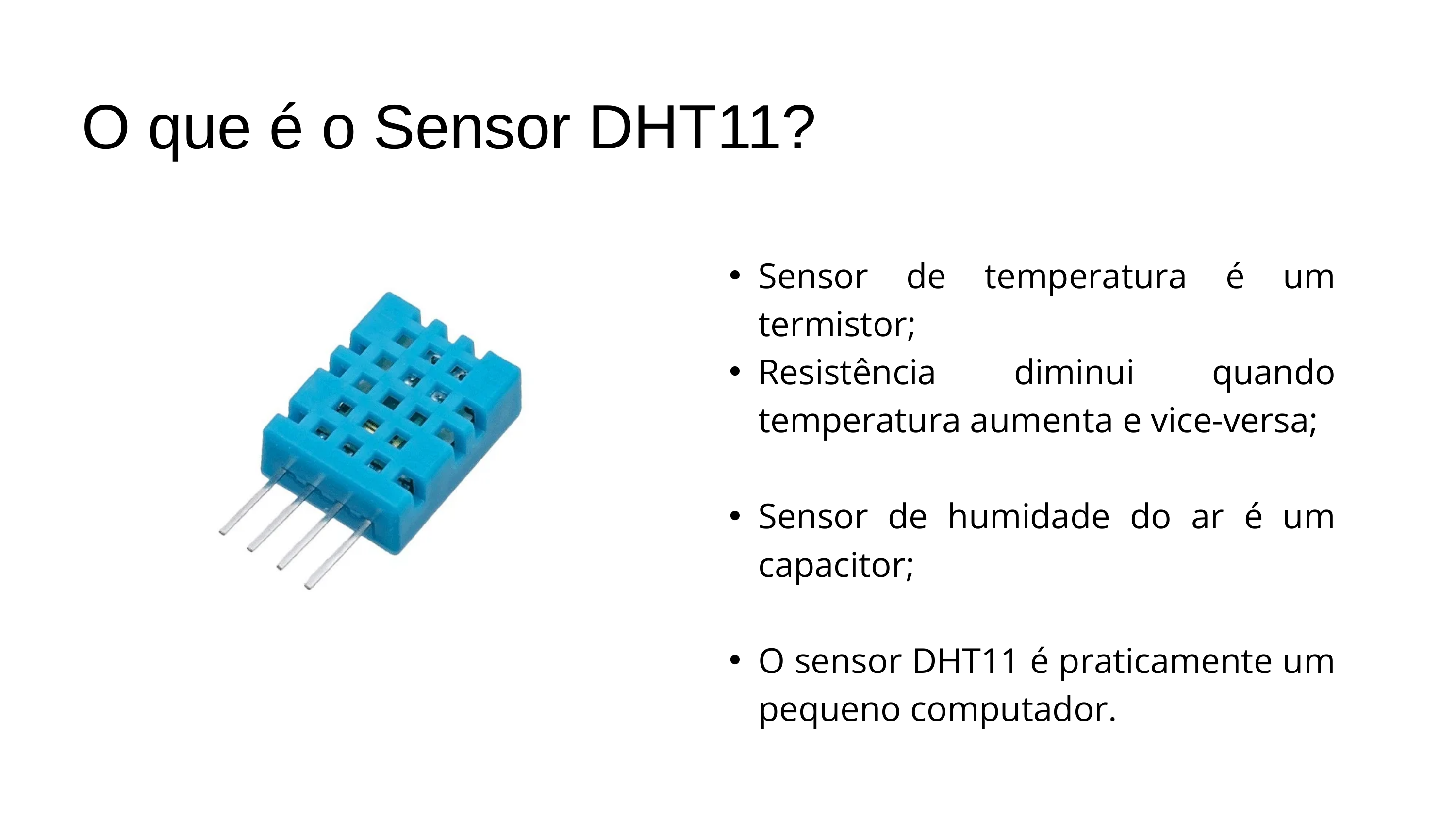

O que é o Sensor DHT11?

Sensor de temperatura é um termistor;
Resistência diminui quando temperatura aumenta e vice-versa;

Sensor de humidade do ar é um capacitor;

O sensor DHT11 é praticamente um pequeno computador.